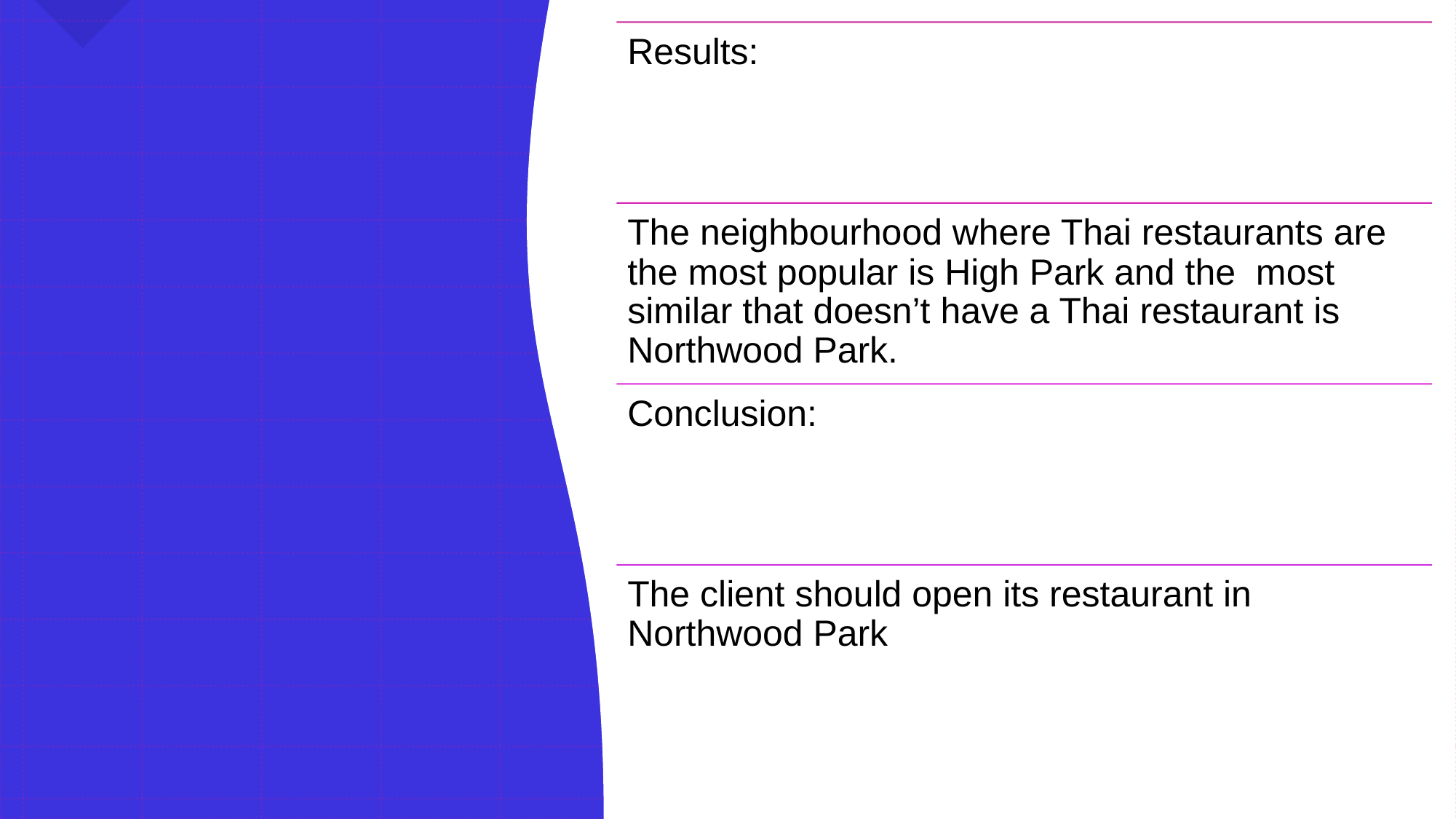

Results:
The neighbourhood where Thai restaurants are the most popular is High Park and the  most similar that doesn’t have a Thai restaurant is Northwood Park.
Conclusion:
The client should open its restaurant in Northwood Park